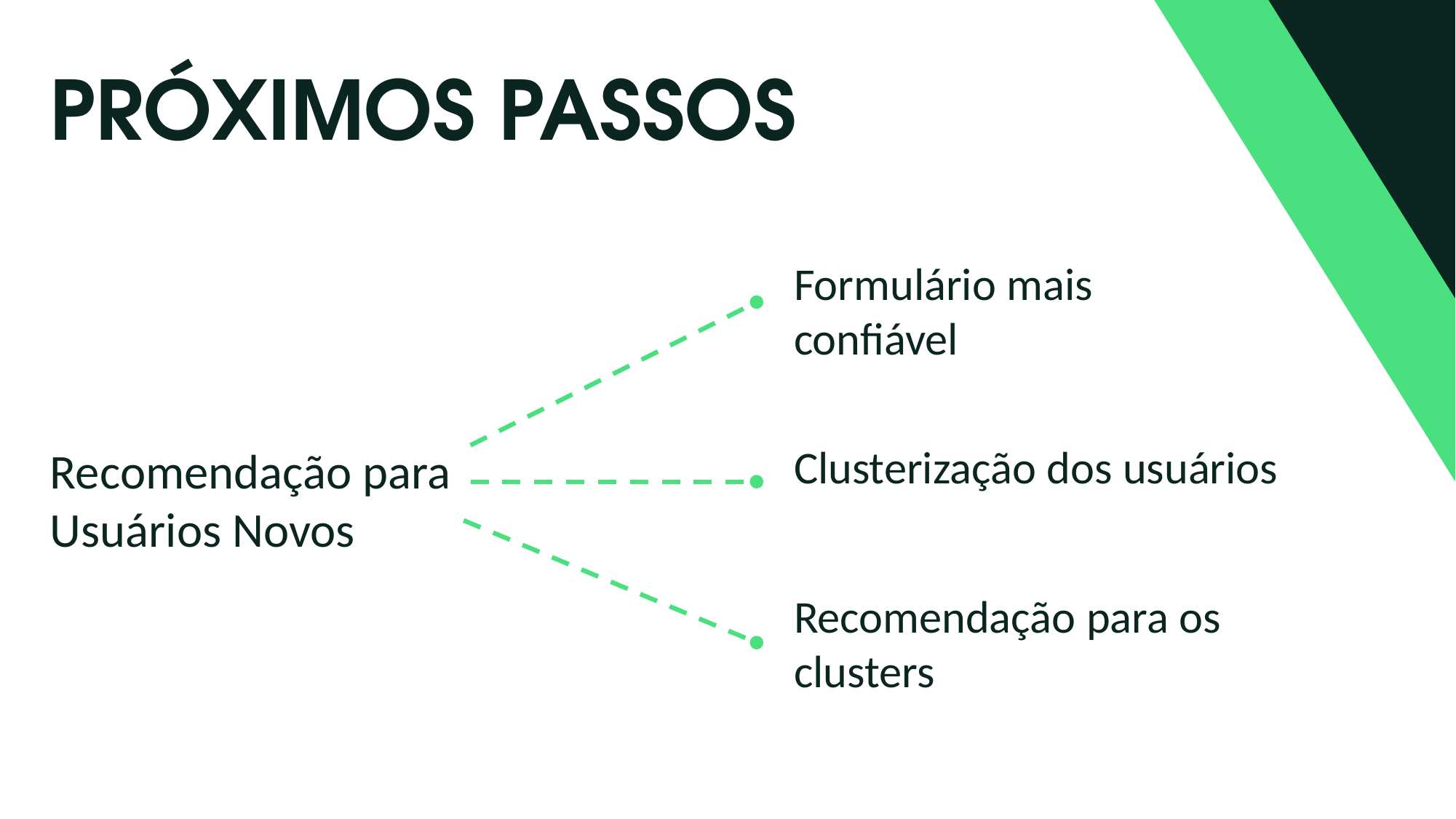

PRÓXIMOS PASSOS

Formulário mais confiável
Clusterização dos usuários
Recomendação para Usuários Novos
Recomendação para os clusters